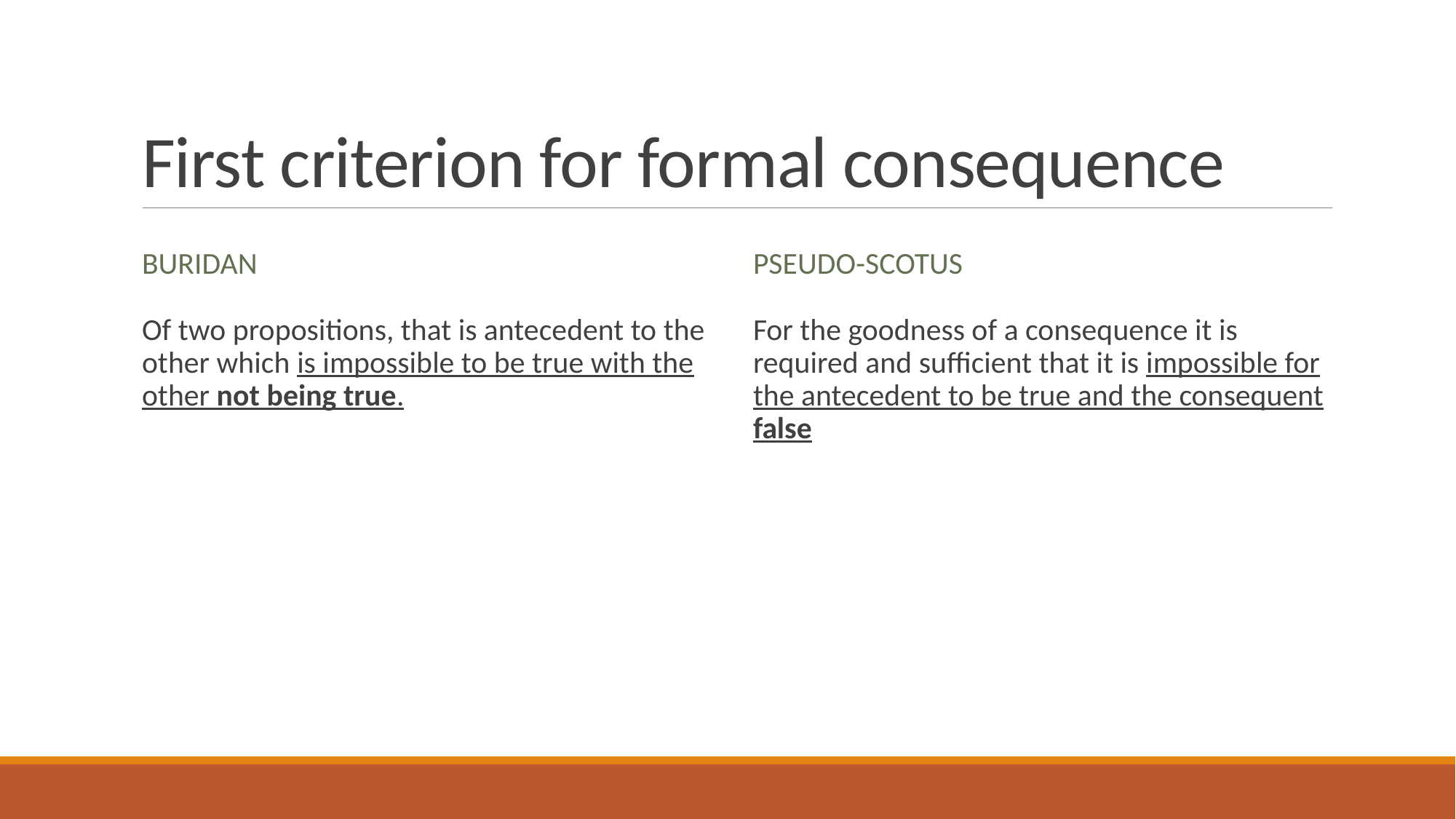

# First criterion for formal consequence
Buridan
Pseudo-Scotus
Of two propositions, that is antecedent to the other which is impossible to be true with the other not being true.
For the goodness of a consequence it is required and sufficient that it is impossible for the antecedent to be true and the consequent false